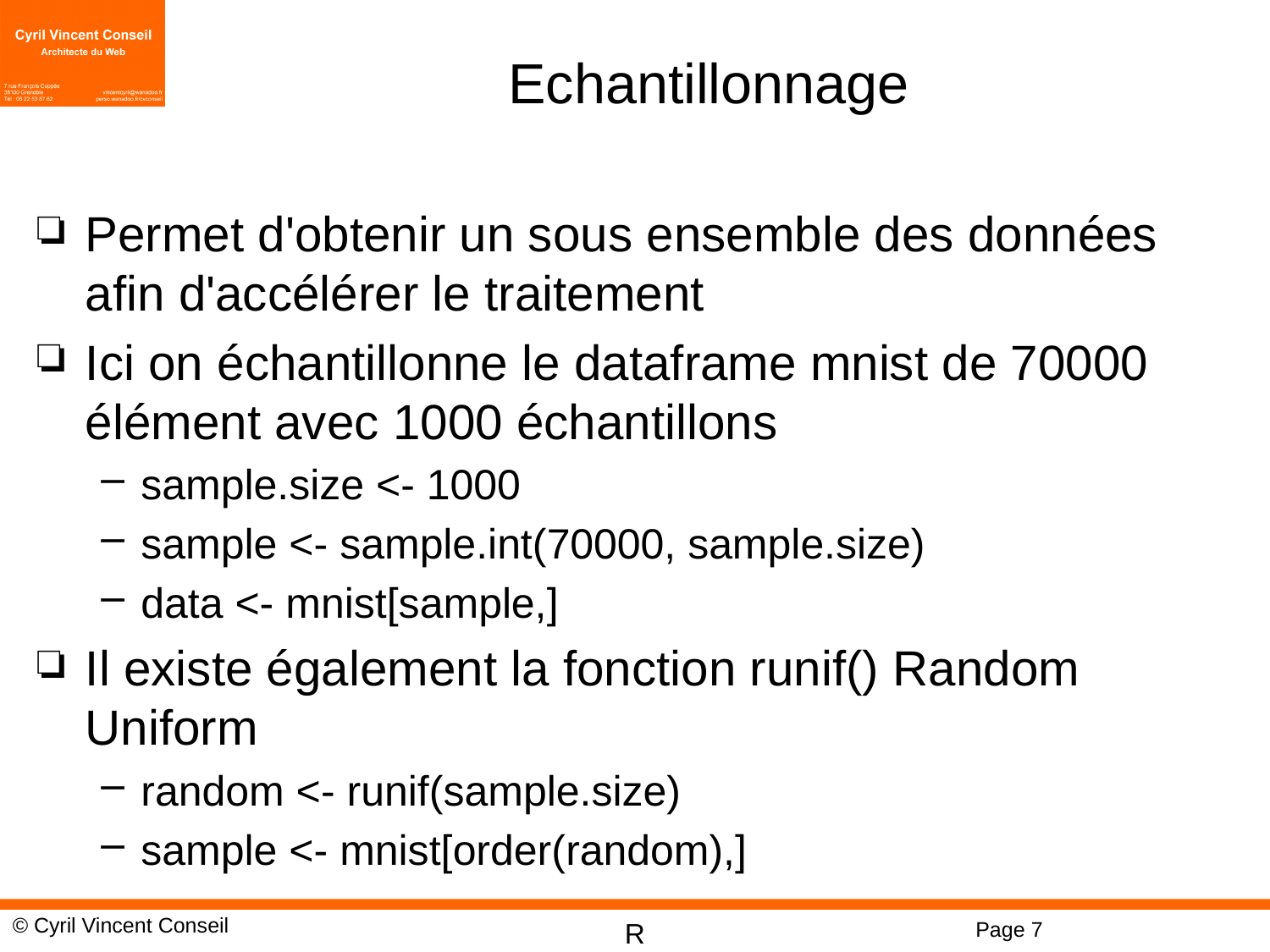

# Echantillonnage
Permet d'obtenir un sous ensemble des données afin d'accélérer le traitement
Ici on échantillonne le dataframe mnist de 70000 élément avec 1000 échantillons
sample.size <- 1000
sample <- sample.int(70000, sample.size)
data <- mnist[sample,]
Il existe également la fonction runif() Random Uniform
random <- runif(sample.size)
sample <- mnist[order(random),]